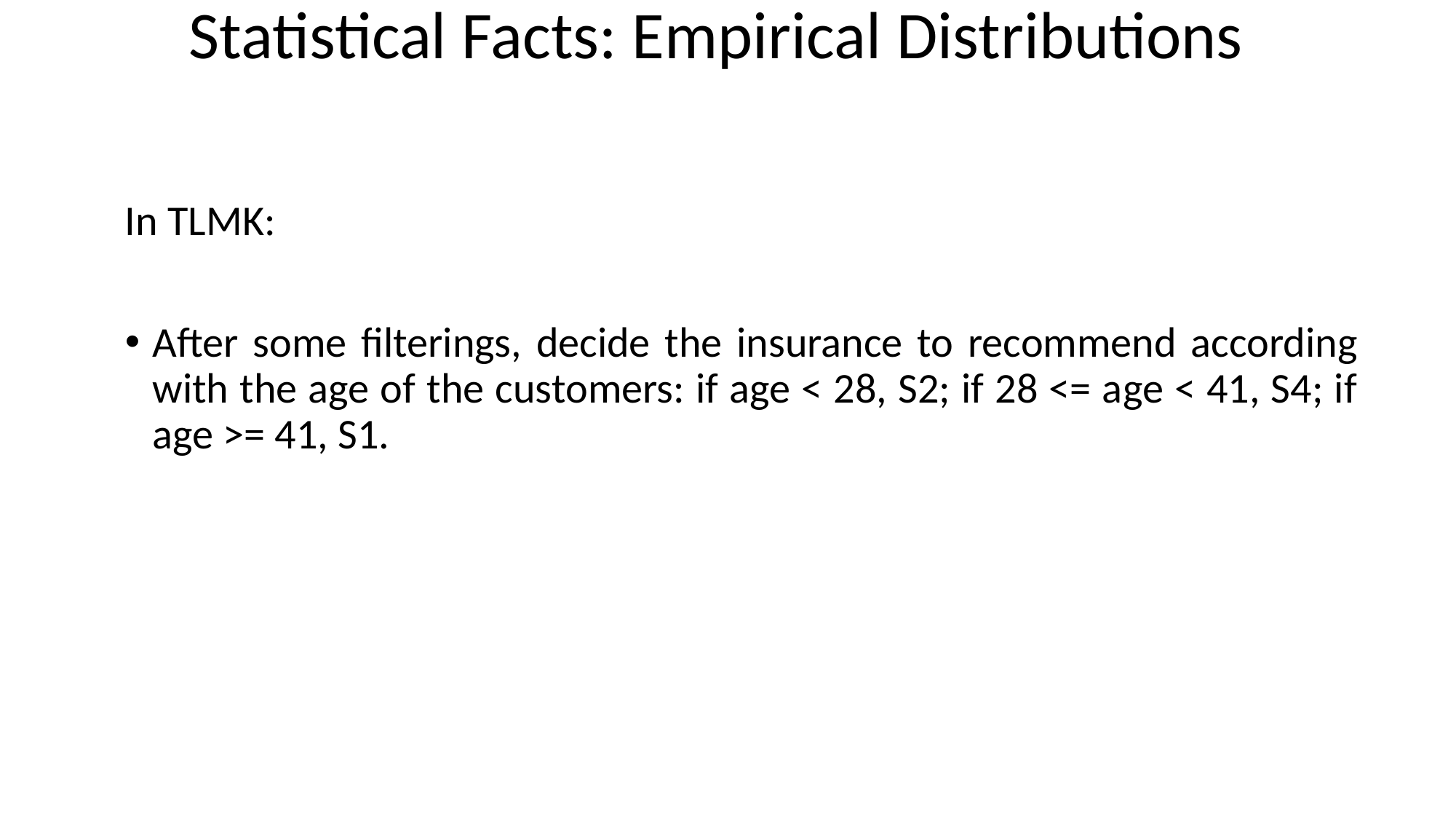

# Statistical Facts: Empirical Distributions
In TLMK:

After some filterings, decide the insurance to recommend according with the age of the customers: if age < 28, S2; if 28 <= age < 41, S4; if age >= 41, S1.